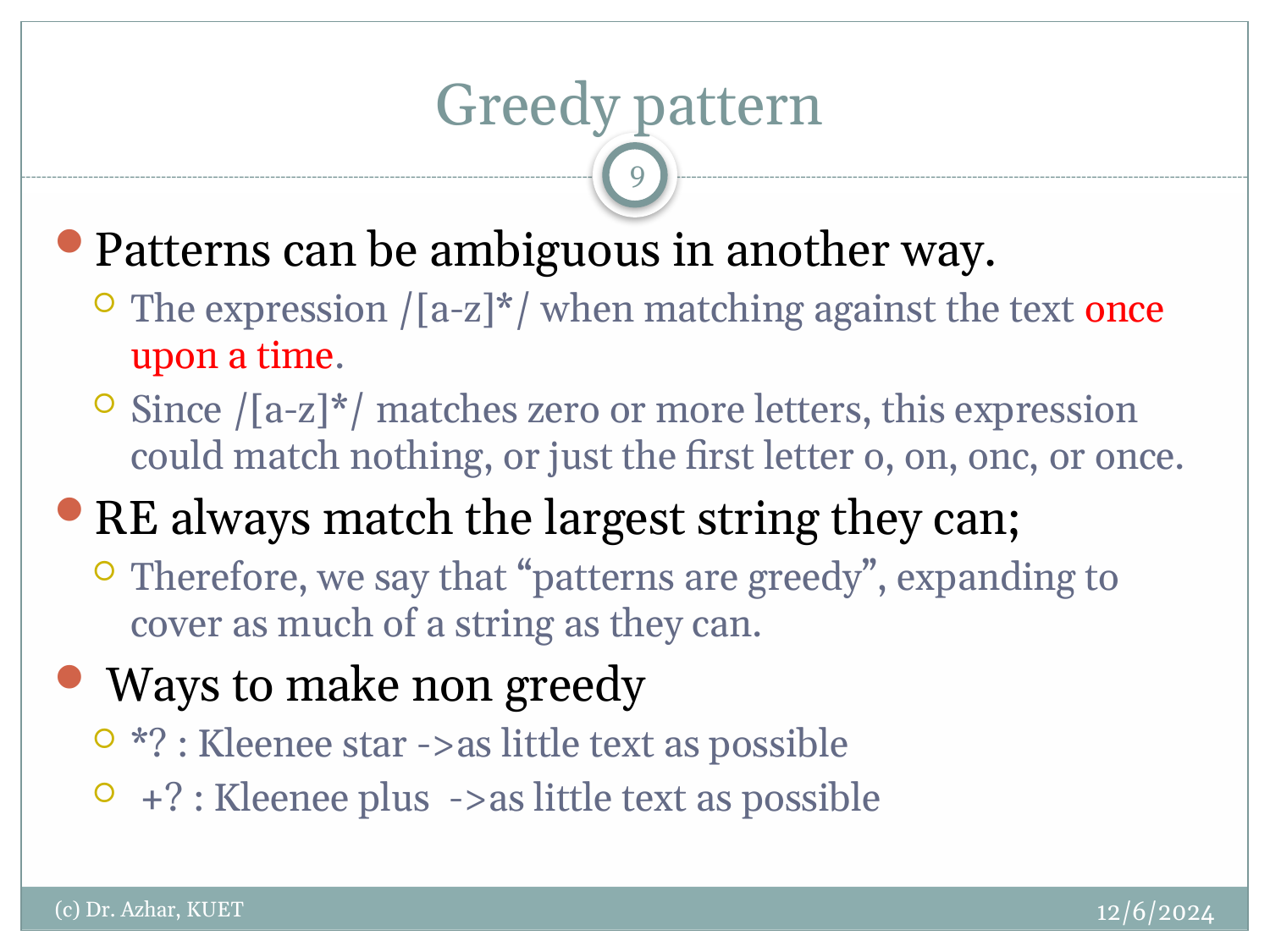

# Greedy pattern
9
Patterns can be ambiguous in another way.
The expression /[a-z]*/ when matching against the text once upon a time.
Since /[a-z]*/ matches zero or more letters, this expression could match nothing, or just the first letter o, on, onc, or once.
RE always match the largest string they can;
Therefore, we say that “patterns are greedy”, expanding to cover as much of a string as they can.
 Ways to make non greedy
*? : Kleenee star ->as little text as possible
 +? : Kleenee plus  ->as little text as possible
12/6/2024
(c) Dr. Azhar, KUET